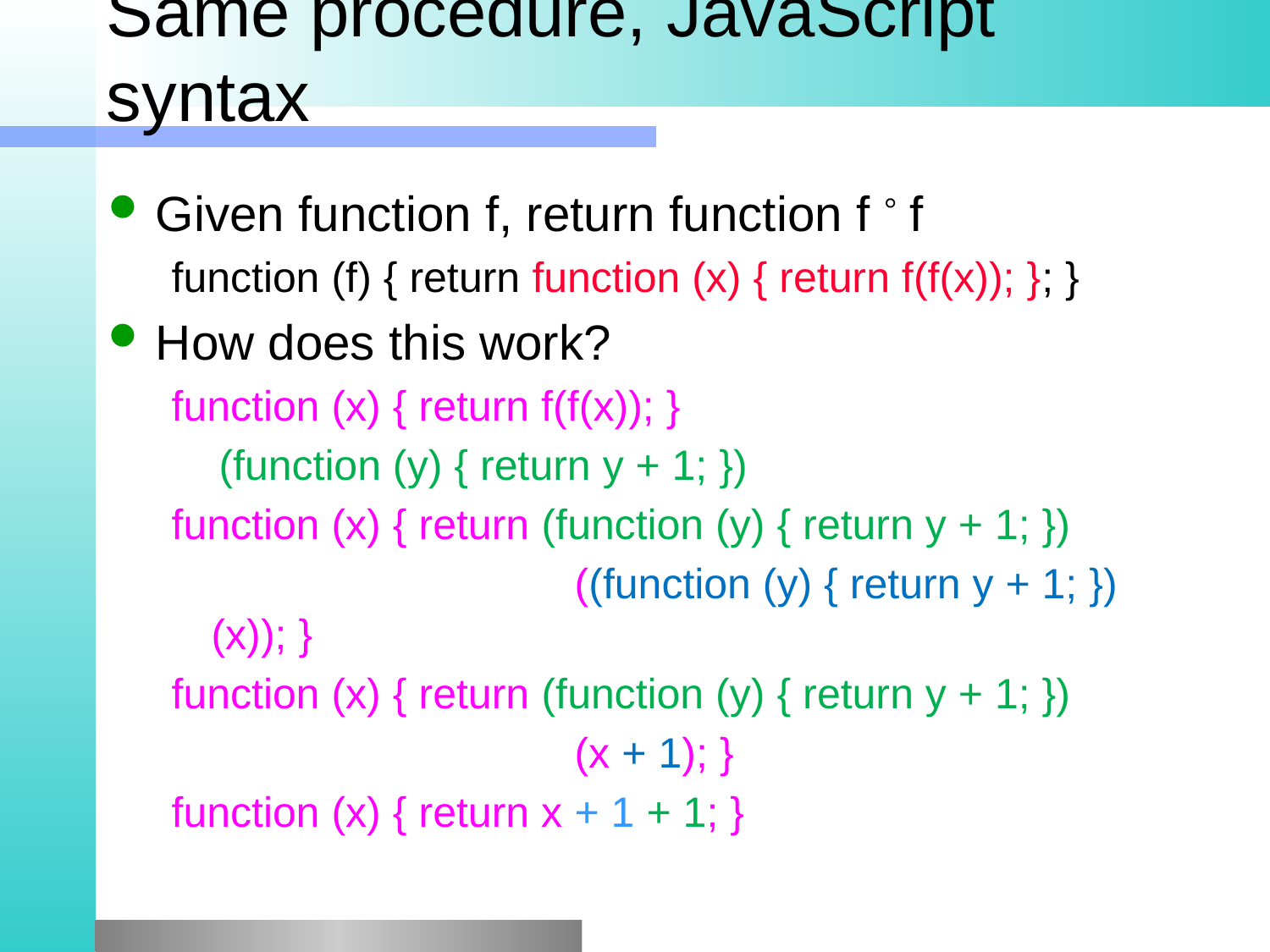

# Same procedure, JavaScript syntax
Given function f, return function f ° f
function (f) { return function (x) { return f(f(x)); }; }
How does this work?
function (x) { return f(f(x)); }; )
    (function (y) { return y + 1; })
function (x) { return (function (y) { return y + 1; })
                                  ((function (y) { return y + 1; }) (x)); }
function (x) { return (function (y) { return y + 1; })
                                  (x + 1); }
function (x) { return x + 1 + 1; }